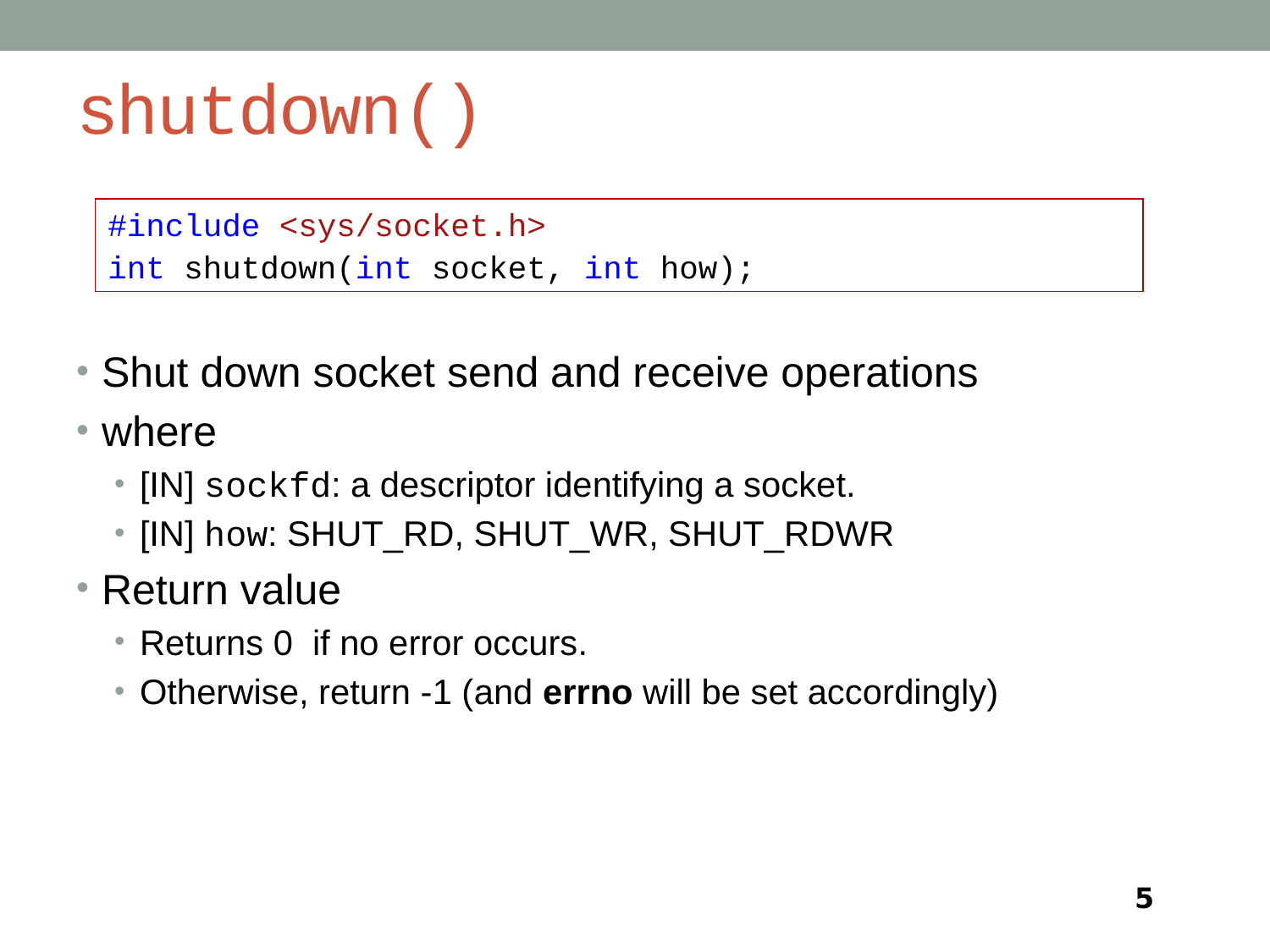

# shutdown()
#include <sys/socket.h>
int shutdown(int socket, int how);
Shut down socket send and receive operations
where
[IN] sockfd: a descriptor identifying a socket.
[IN] how: SHUT_RD, SHUT_WR, SHUT_RDWR
Return value
Returns 0  if no error occurs.
Otherwise, return -1 (and errno will be set accordingly)
5